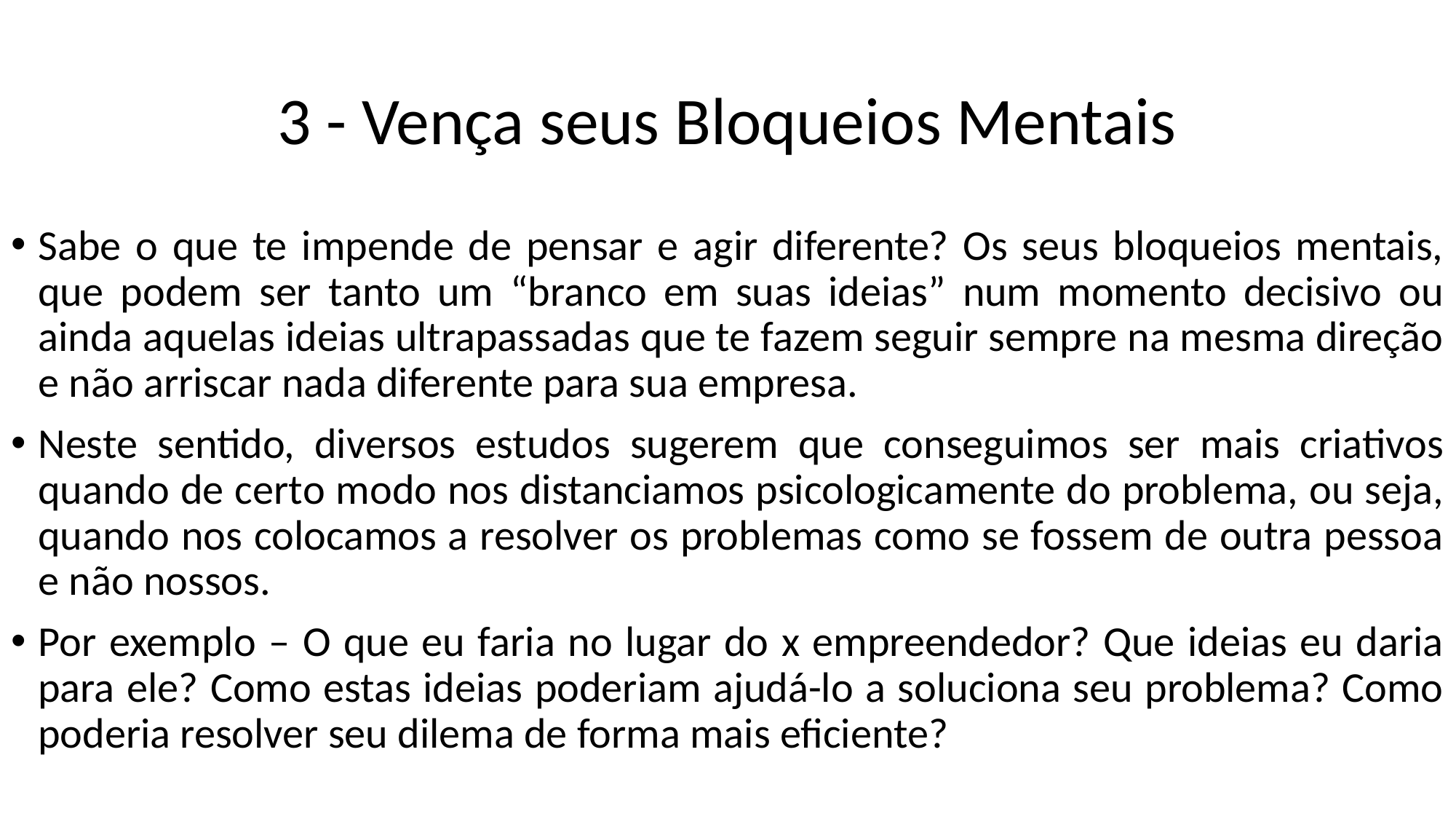

# 3 - Vença seus Bloqueios Mentais
Sabe o que te impende de pensar e agir diferente? Os seus bloqueios mentais, que podem ser tanto um “branco em suas ideias” num momento decisivo ou ainda aquelas ideias ultrapassadas que te fazem seguir sempre na mesma direção e não arriscar nada diferente para sua empresa.
Neste sentido, diversos estudos sugerem que conseguimos ser mais criativos quando de certo modo nos distanciamos psicologicamente do problema, ou seja, quando nos colocamos a resolver os problemas como se fossem de outra pessoa e não nossos.
Por exemplo – O que eu faria no lugar do x empreendedor? Que ideias eu daria para ele? Como estas ideias poderiam ajudá-lo a soluciona seu problema? Como poderia resolver seu dilema de forma mais eficiente?